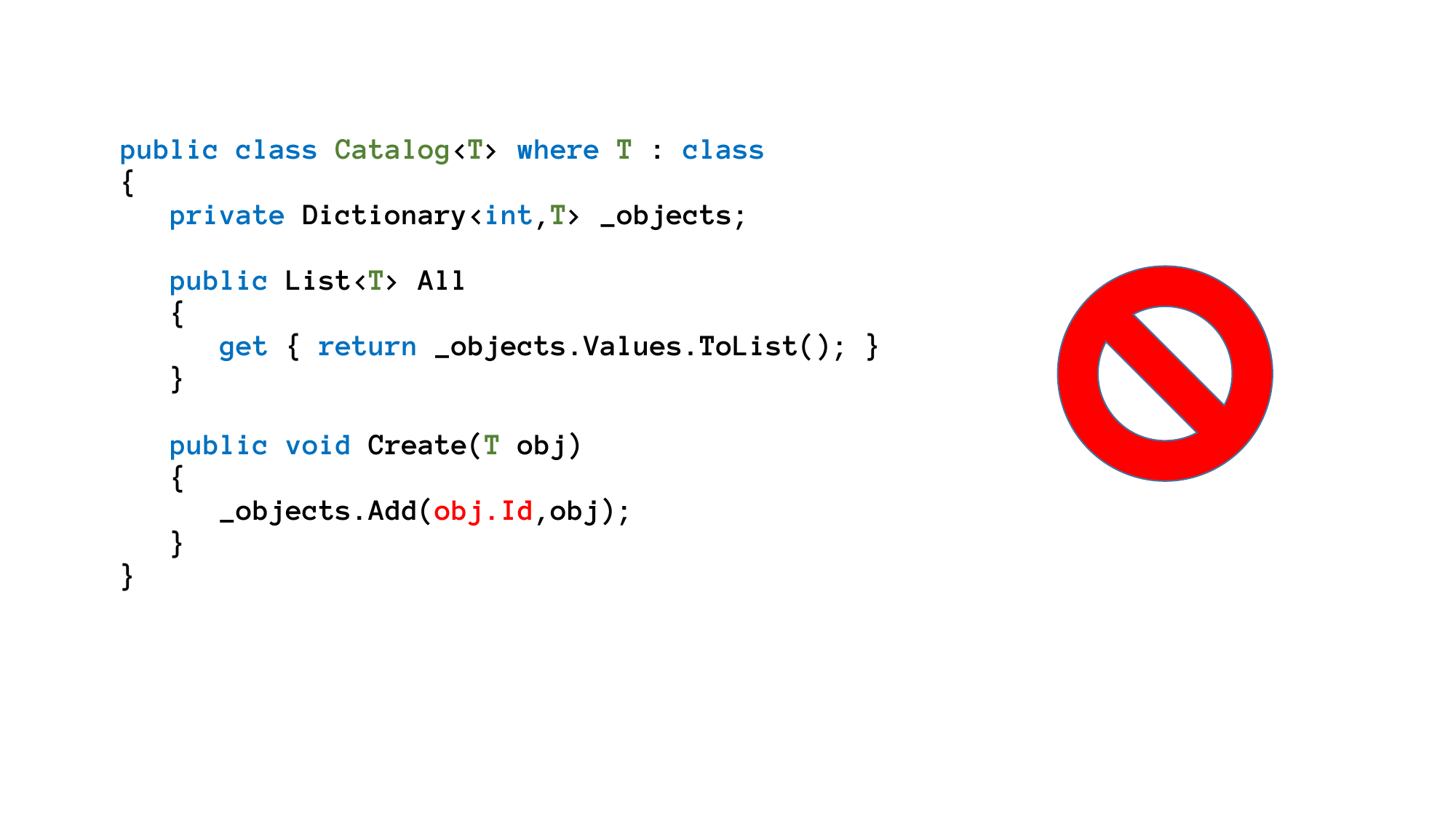

public class Catalog<T> where T : class
{
   private Dictionary<int,T> _objects;

   public List<T> All
   {
      get { return _objects.Values.ToList(); }
   }

   public void Create(T obj)
   {
      _objects.Add(obj.Id,obj);
   }
}